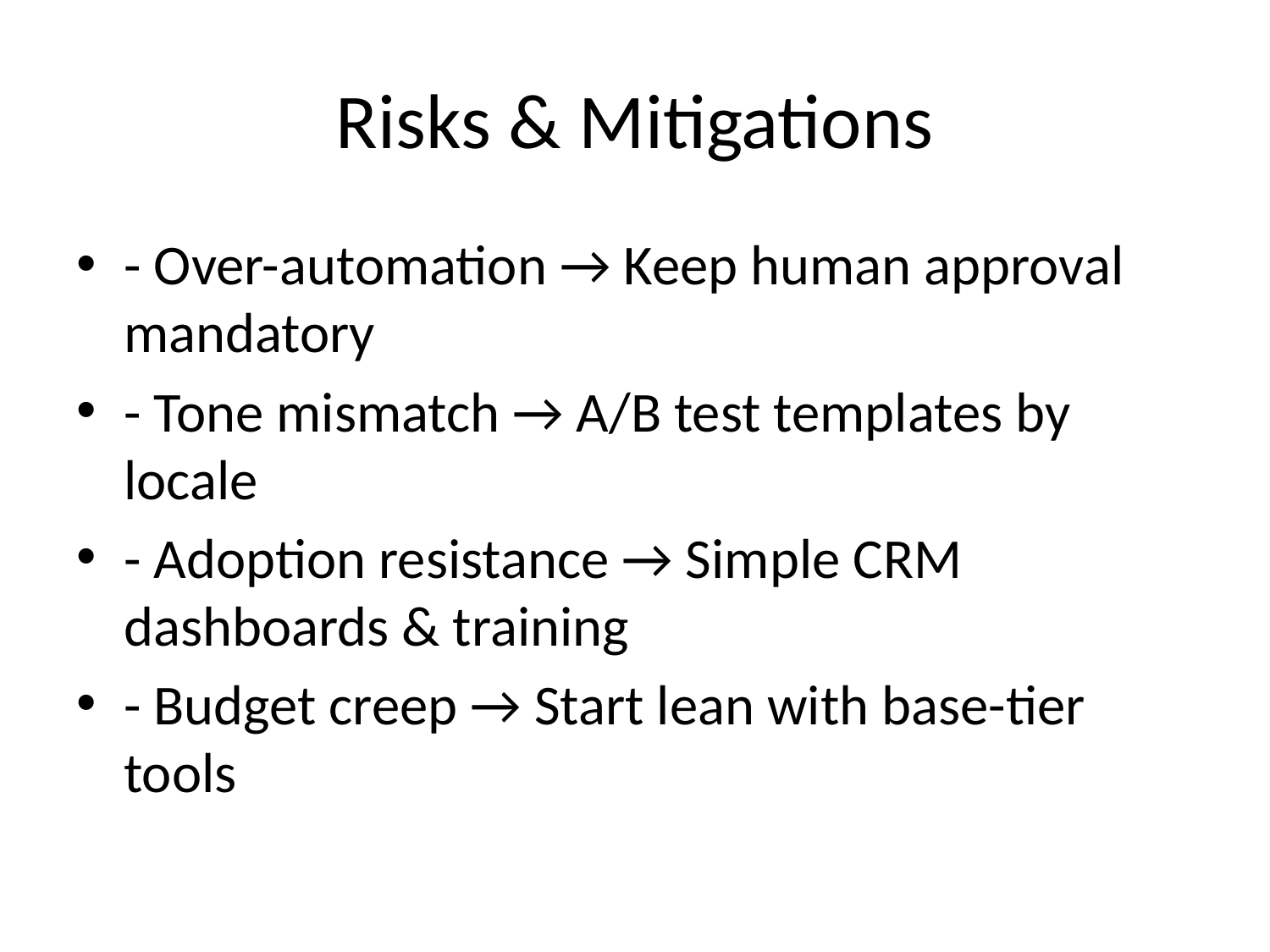

# Risks & Mitigations
- Over-automation → Keep human approval mandatory
- Tone mismatch → A/B test templates by locale
- Adoption resistance → Simple CRM dashboards & training
- Budget creep → Start lean with base-tier tools